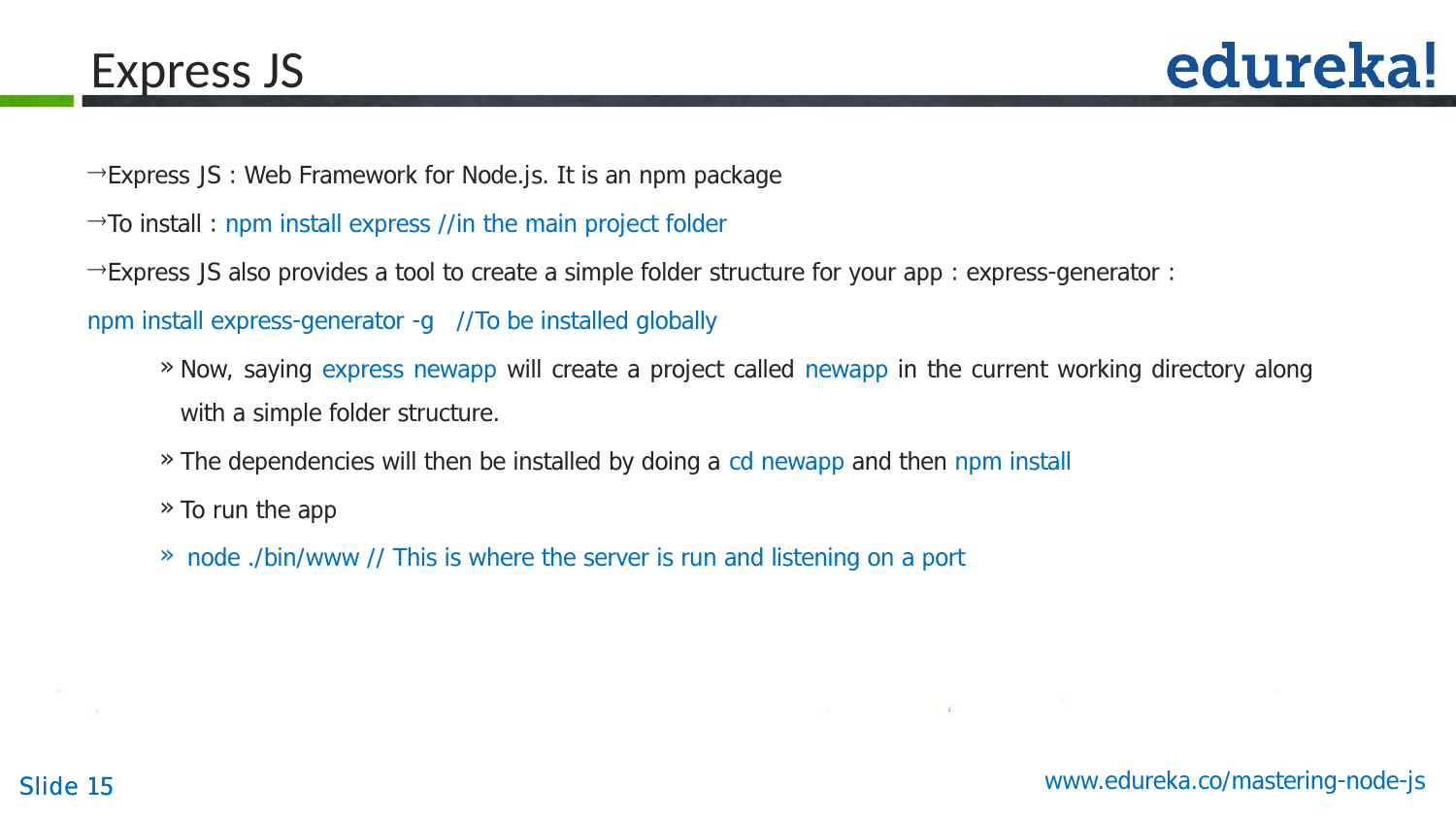

# Express JS
Express JS : Web Framework for Node.js. It is an npm package
To install : npm install express //in the main project folder
Express JS also provides a tool to create a simple folder structure for your app : express-generator :
npm install express-generator -g   //To be installed globally
Now, saying express newapp will create a project called newapp in the current working directory along with a simple folder structure.
The dependencies will then be installed by doing a cd newapp and then npm install
To run the app
node ./bin/www // This is where the server is run and listening on a port